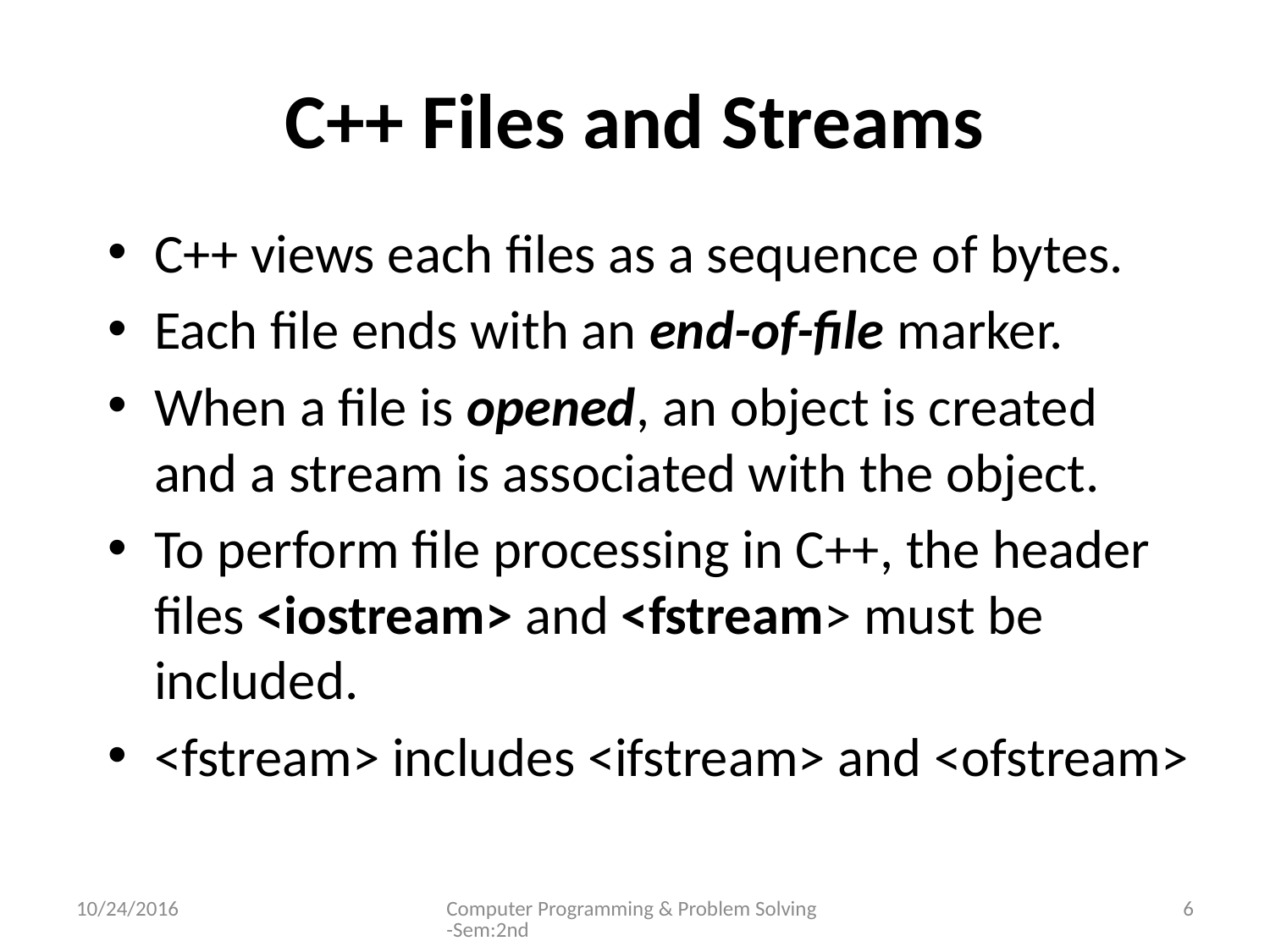

# C++ Files and Streams
C++ views each files as a sequence of bytes.
Each file ends with an end-of-file marker.
When a file is opened, an object is created and a stream is associated with the object.
To perform file processing in C++, the header files <iostream> and <fstream> must be included.
<fstream> includes <ifstream> and <ofstream>
10/24/2016
Computer Programming & Problem Solving-Sem:2nd
6